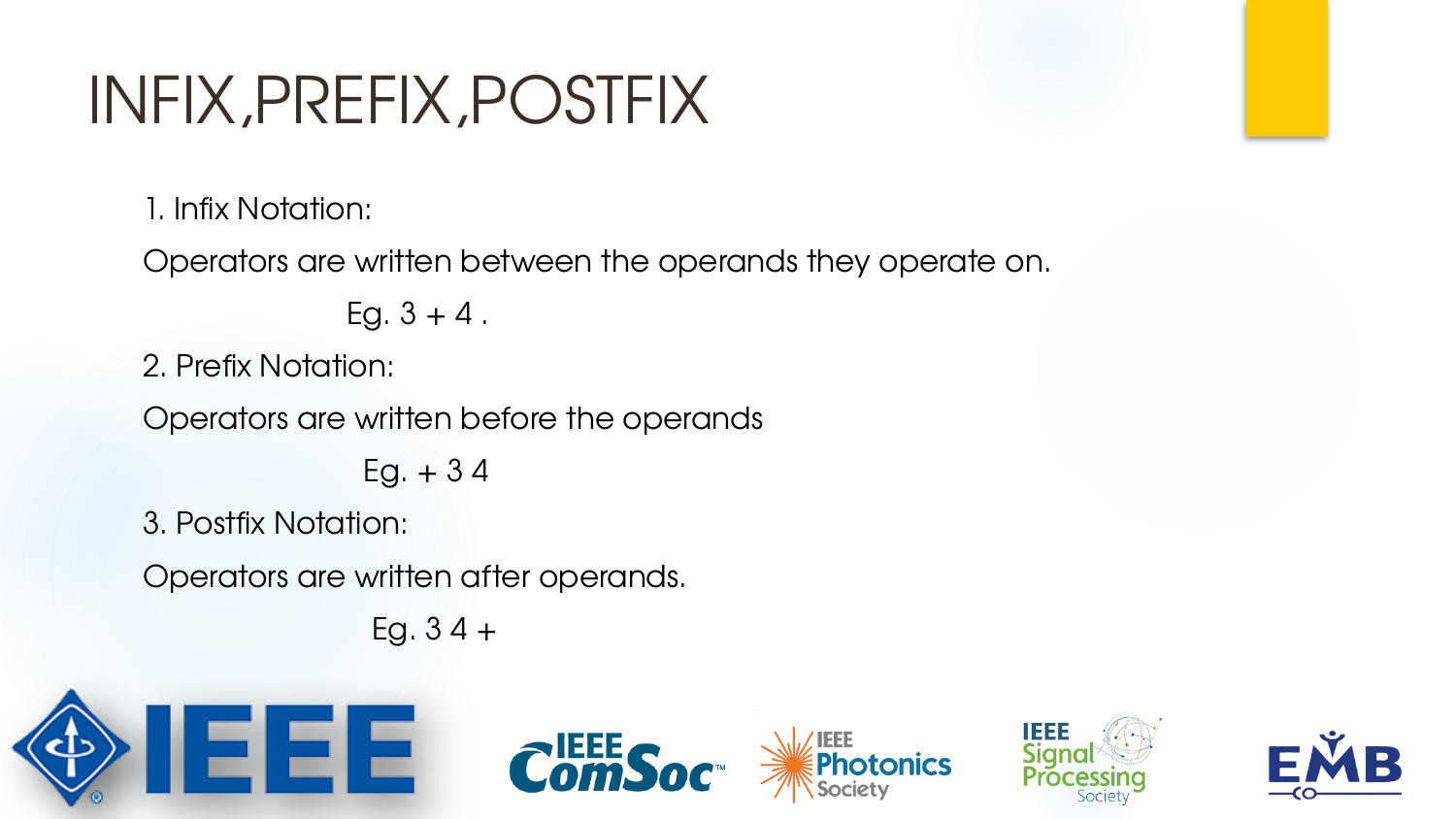

# INFIX,PREFIX,POSTFIX
1. Infix Notation:
Operators are written between the operands they operate on.
                        Eg. 3 + 4 .
2. Prefix Notation:
Operators are written before the operands
                          Eg. + 3 4
3. Postfix Notation:
Operators are written after operands.
                           Eg. 3 4 +